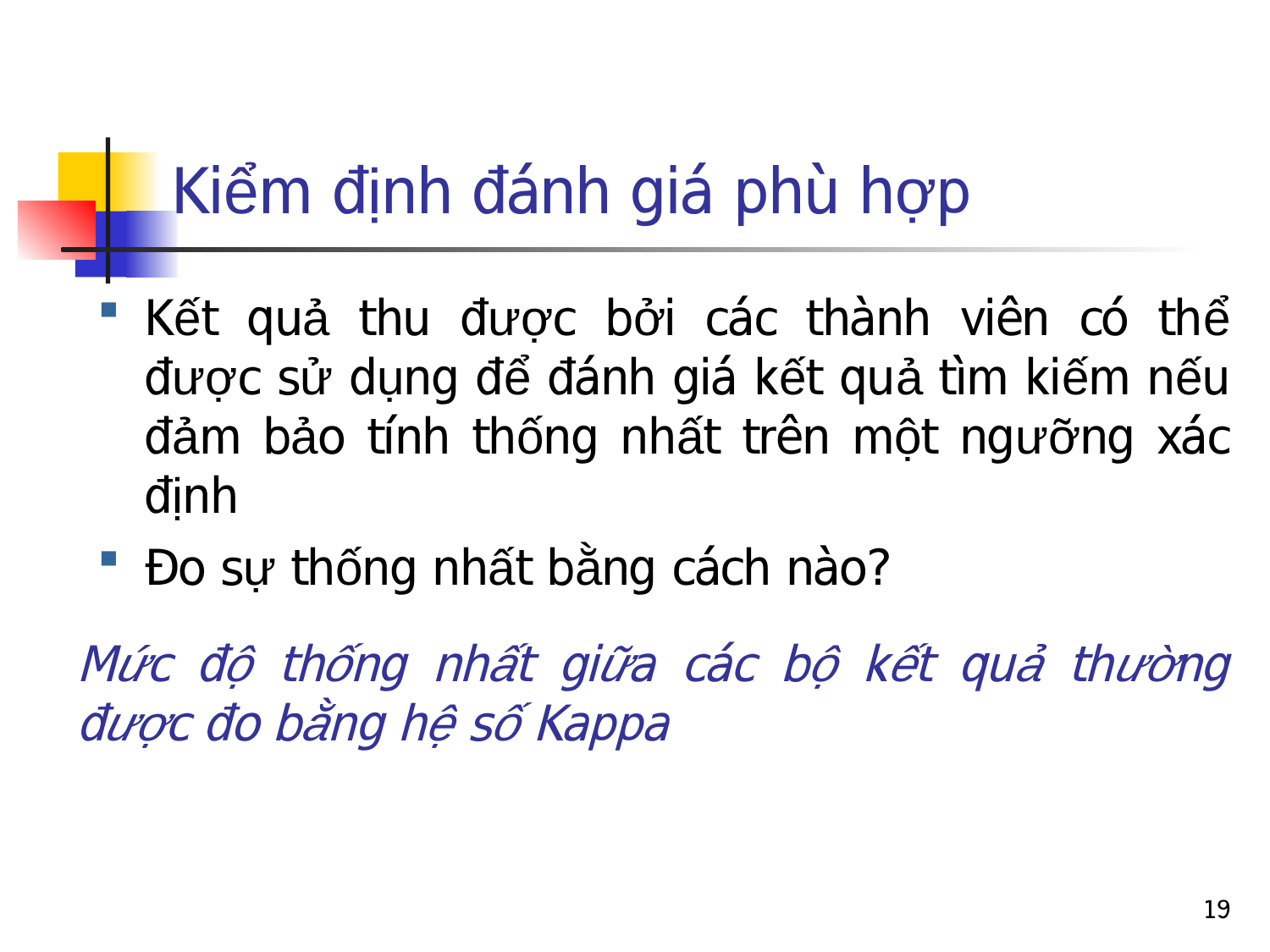

# Kiểm định đánh giá phù hợp
Kết quả thu được bởi các thành viên có thể được sử dụng để đánh giá kết quả tìm kiếm nếu đảm bảo tính thống nhất trên một ngưỡng xác định
Đo sự thống nhất bằng cách nào?
Mức độ thống nhất giữa các bộ kết quả thường được đo bằng hệ số Kappa
19